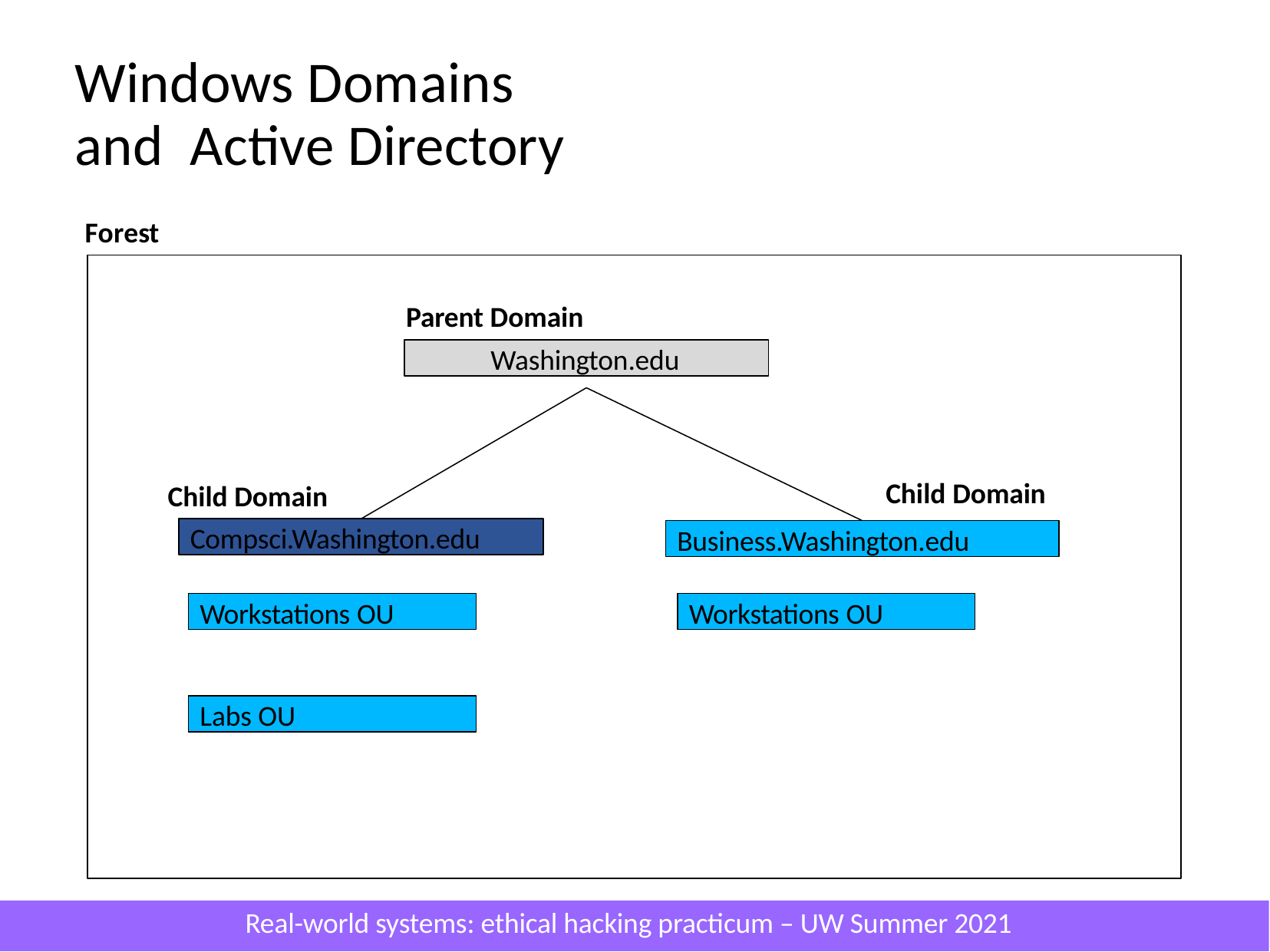

# Windows Domains and  Active Directory
Forest

Parent Domain
Washington.edu

Child Domain
Child Domain
Compsci.Washington.edu
Business.Washington.edu
Workstations OU
Workstations OU
Labs OU
Real-world systems: ethical hacking practicum – UW Summer 2021